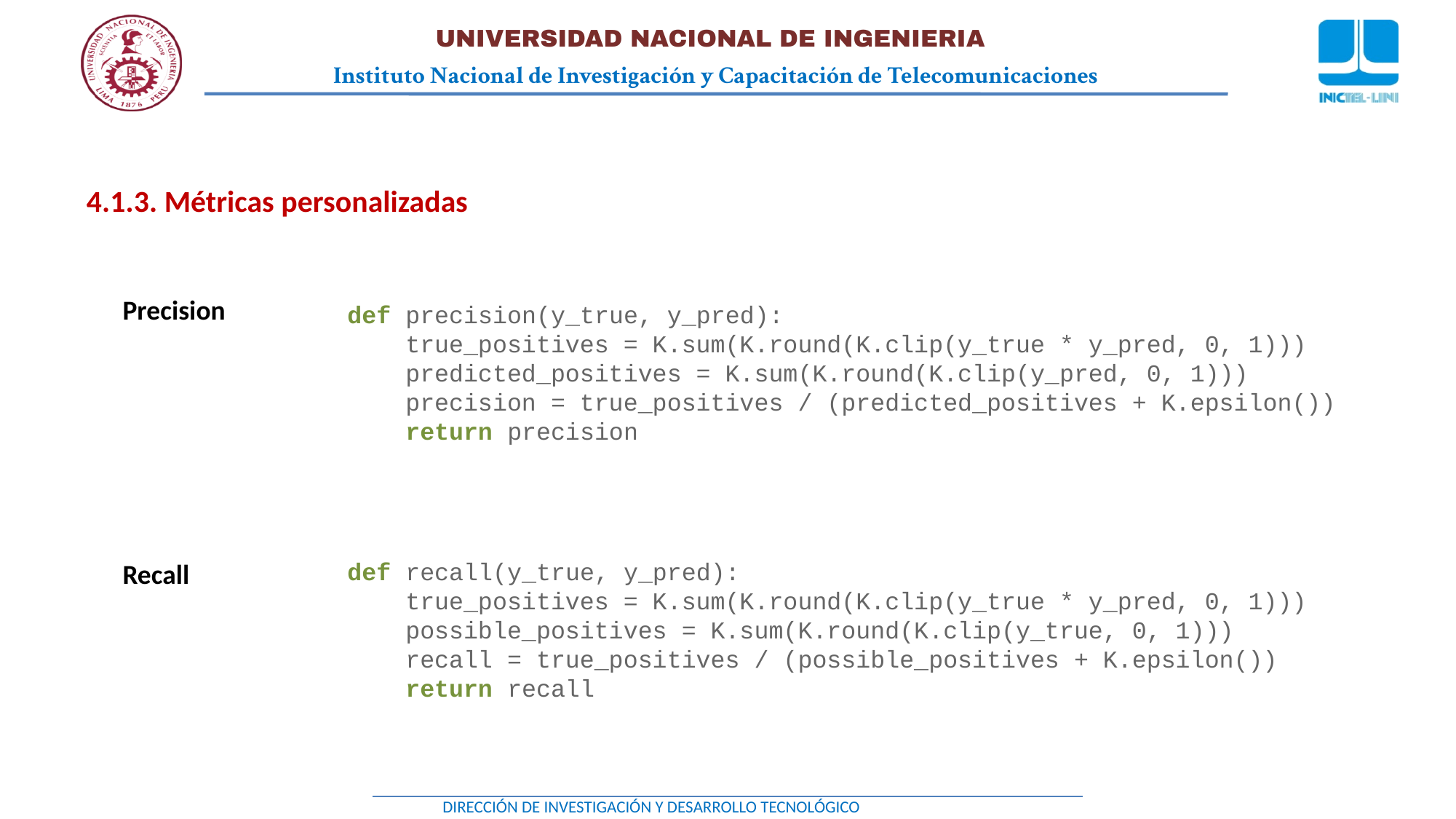

4.1.3. Métricas personalizadas
Precision
def precision(y_true, y_pred):
    true_positives = K.sum(K.round(K.clip(y_true * y_pred, 0, 1)))
    predicted_positives = K.sum(K.round(K.clip(y_pred, 0, 1)))
    precision = true_positives / (predicted_positives + K.epsilon())
    return precision
Recall
def recall(y_true, y_pred):
    true_positives = K.sum(K.round(K.clip(y_true * y_pred, 0, 1)))
    possible_positives = K.sum(K.round(K.clip(y_true, 0, 1)))
    recall = true_positives / (possible_positives + K.epsilon())
    return recall